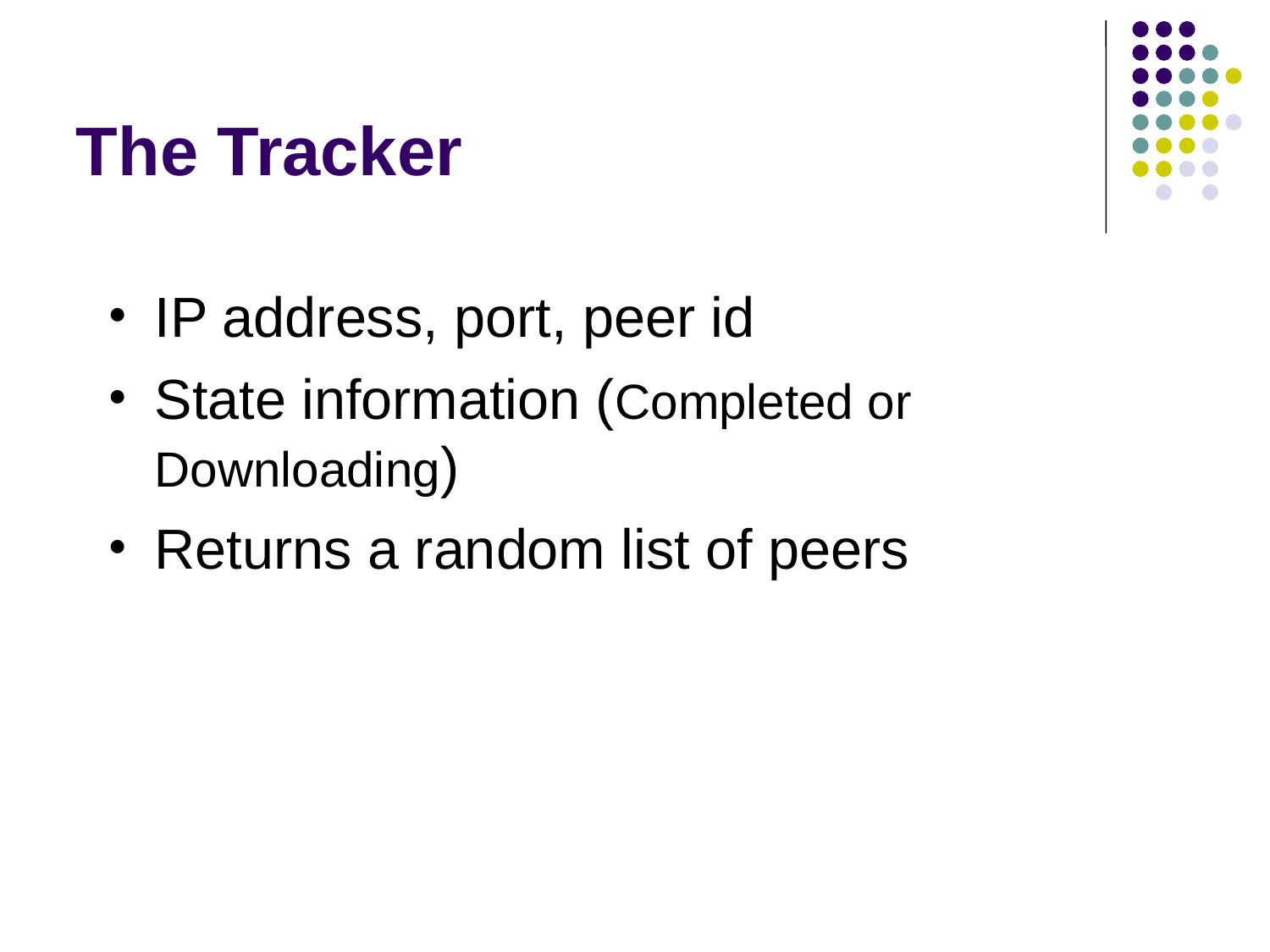

The Tracker
IP address, port, peer id
State information (Completed or Downloading)
Returns a random list of peers